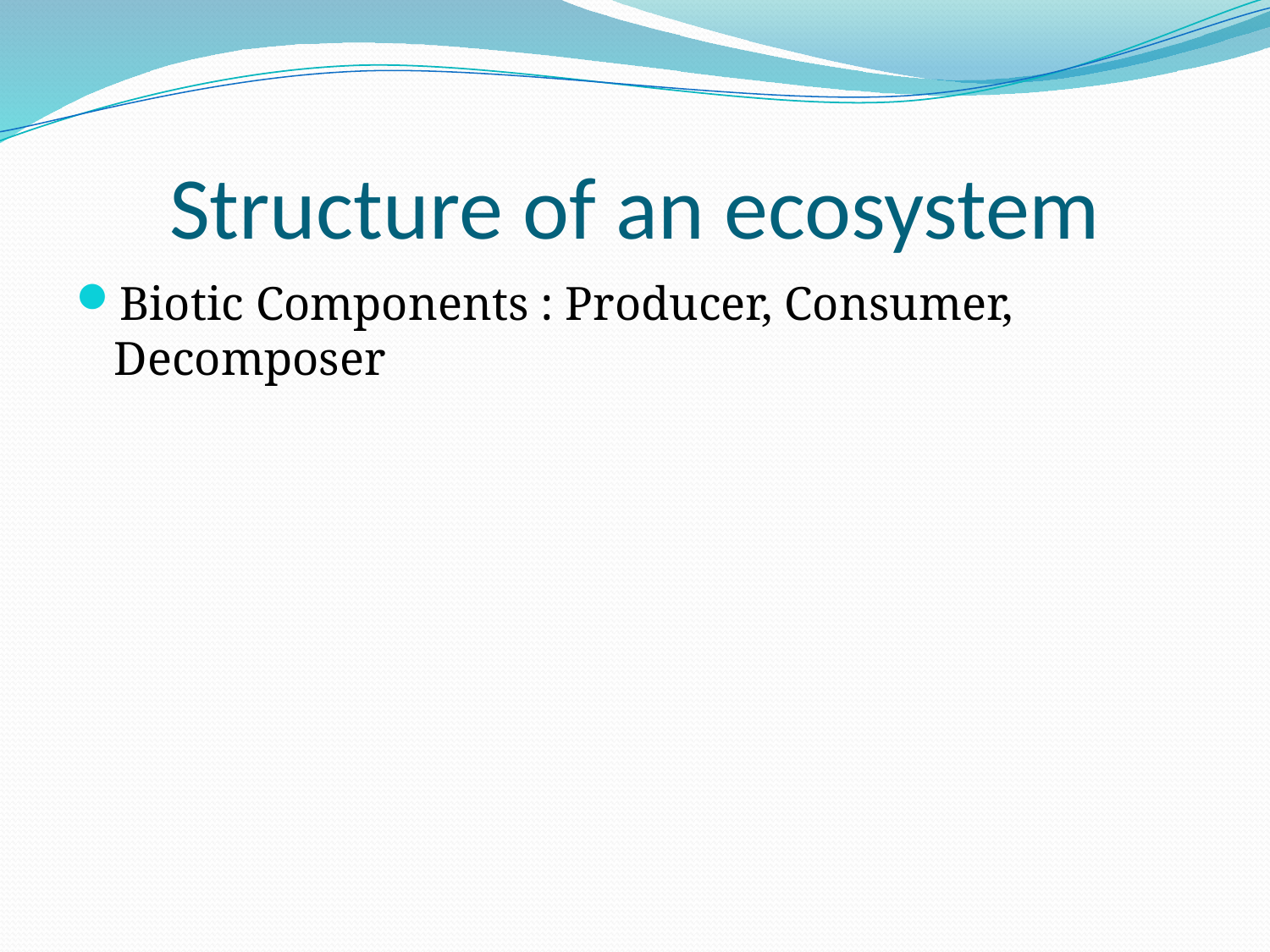

# Structure of an ecosystem
Biotic Components : Producer, Consumer, Decomposer